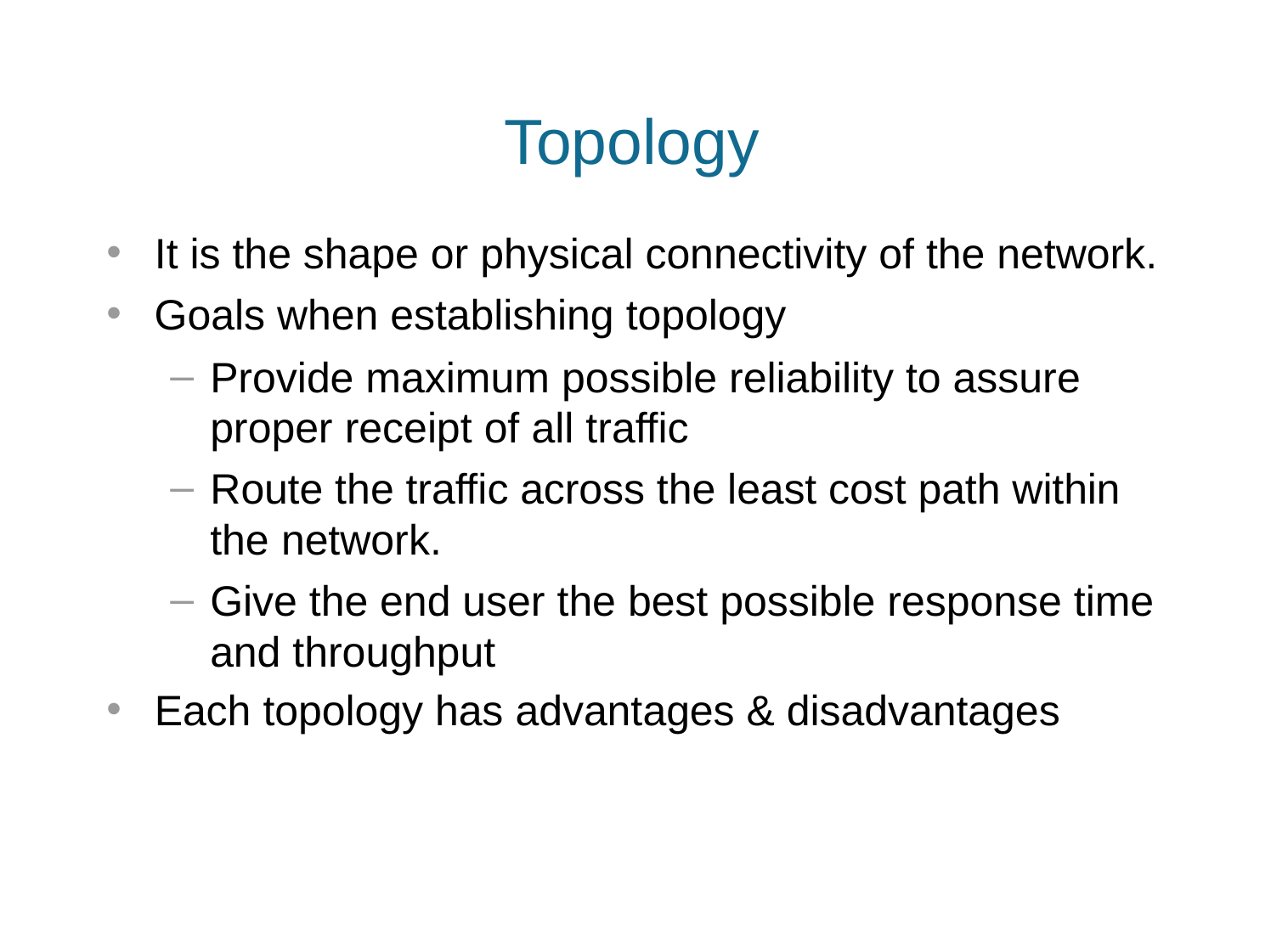

# Topology
It is the shape or physical connectivity of the network.

Goals when establishing topology

Provide maximum possible reliability to assure proper receipt of all traffic

Route the traffic across the least cost path within the network.

Give the end user the best possible response time and throughput
Each topology has advantages & disadvantages